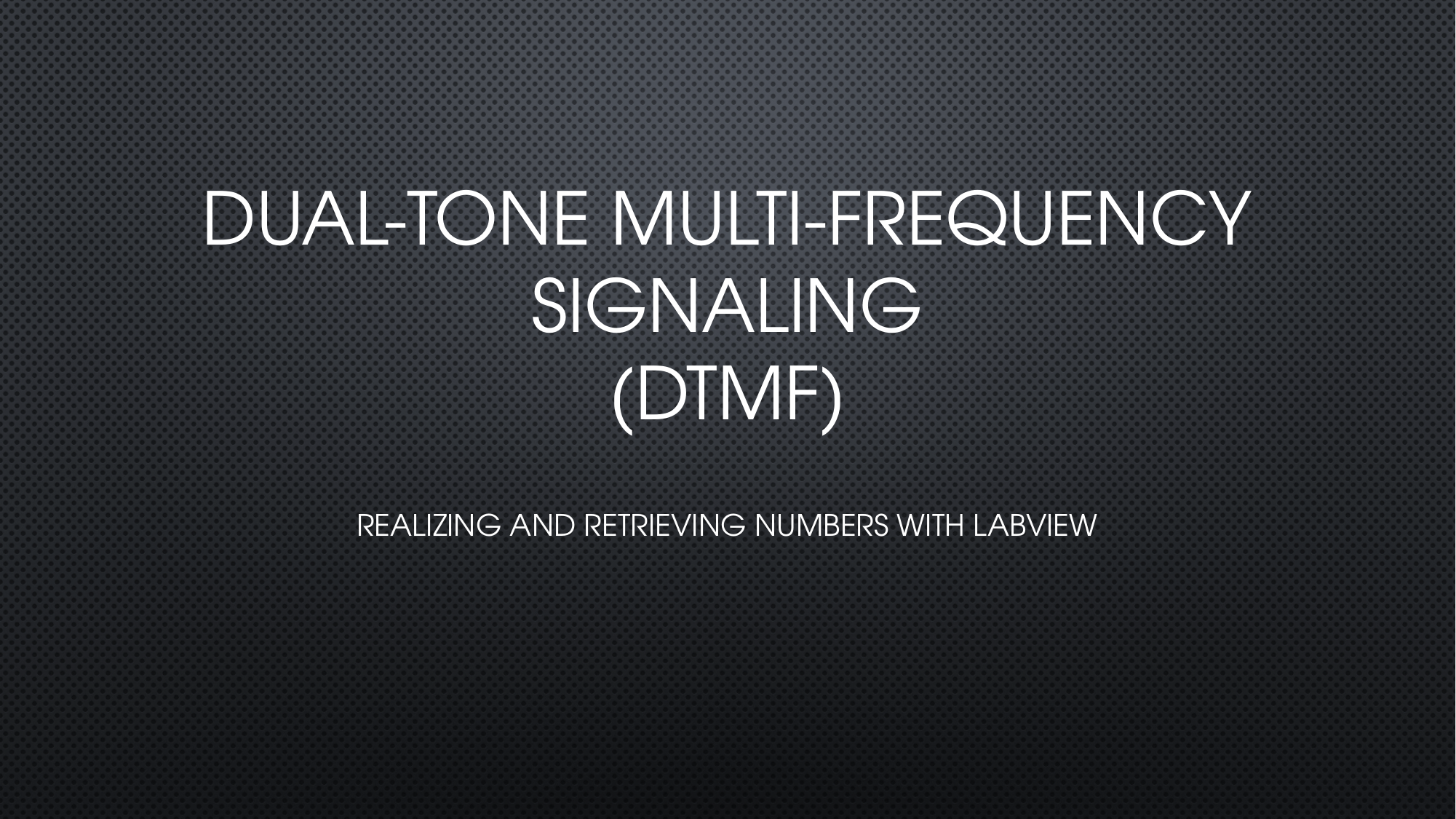

# Dual-tone multi-frequency signaling (DTMF)
Realizing and Retrieving Numbers with LabVIEW